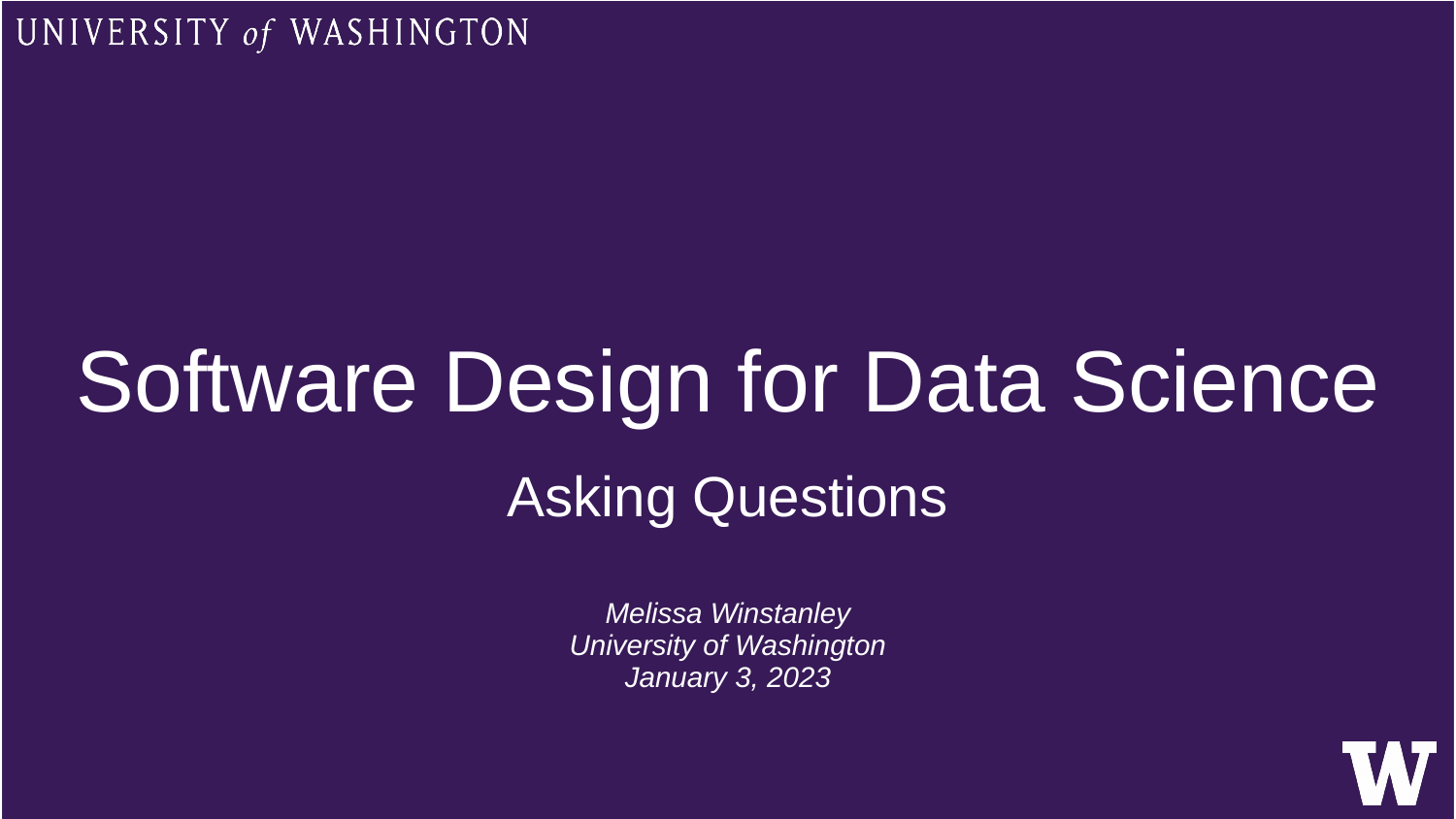

# Software Design for Data Science
Asking Questions
Melissa Winstanley
University of Washington
January 3, 2023